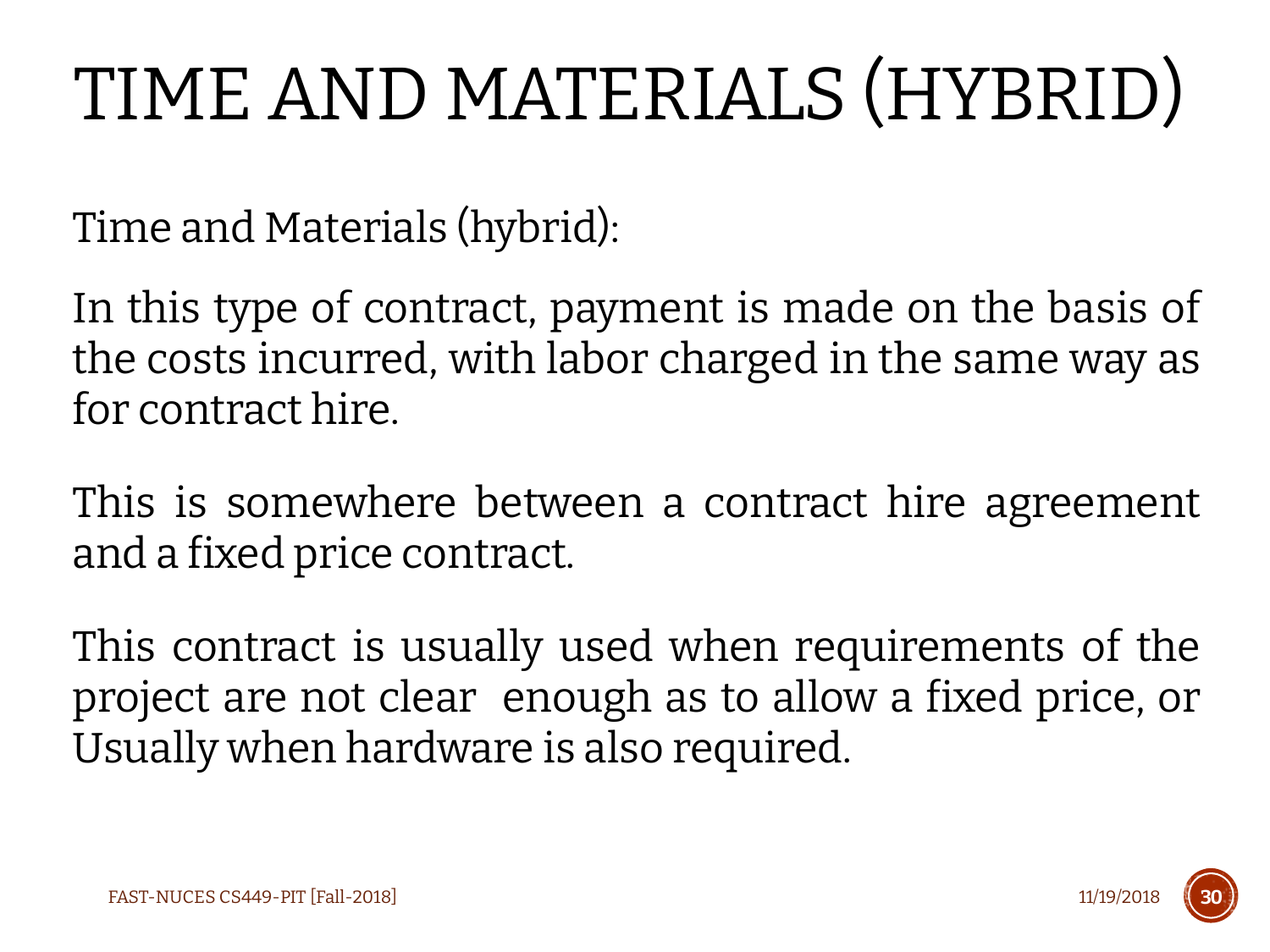

# Time and Materials (hybrid)
Time and Materials (hybrid):

In this type of contract, payment is made on the basis of the costs incurred, with labor charged in the same way as for contract hire.

This is somewhere between a contract hire agreement and a fixed price contract.

This contract is usually used when requirements of the project are not clear  enough as to allow a fixed price, or
Usually when hardware is also required.
FAST-NUCES CS449-PIT [Fall-2018]
11/19/2018
30